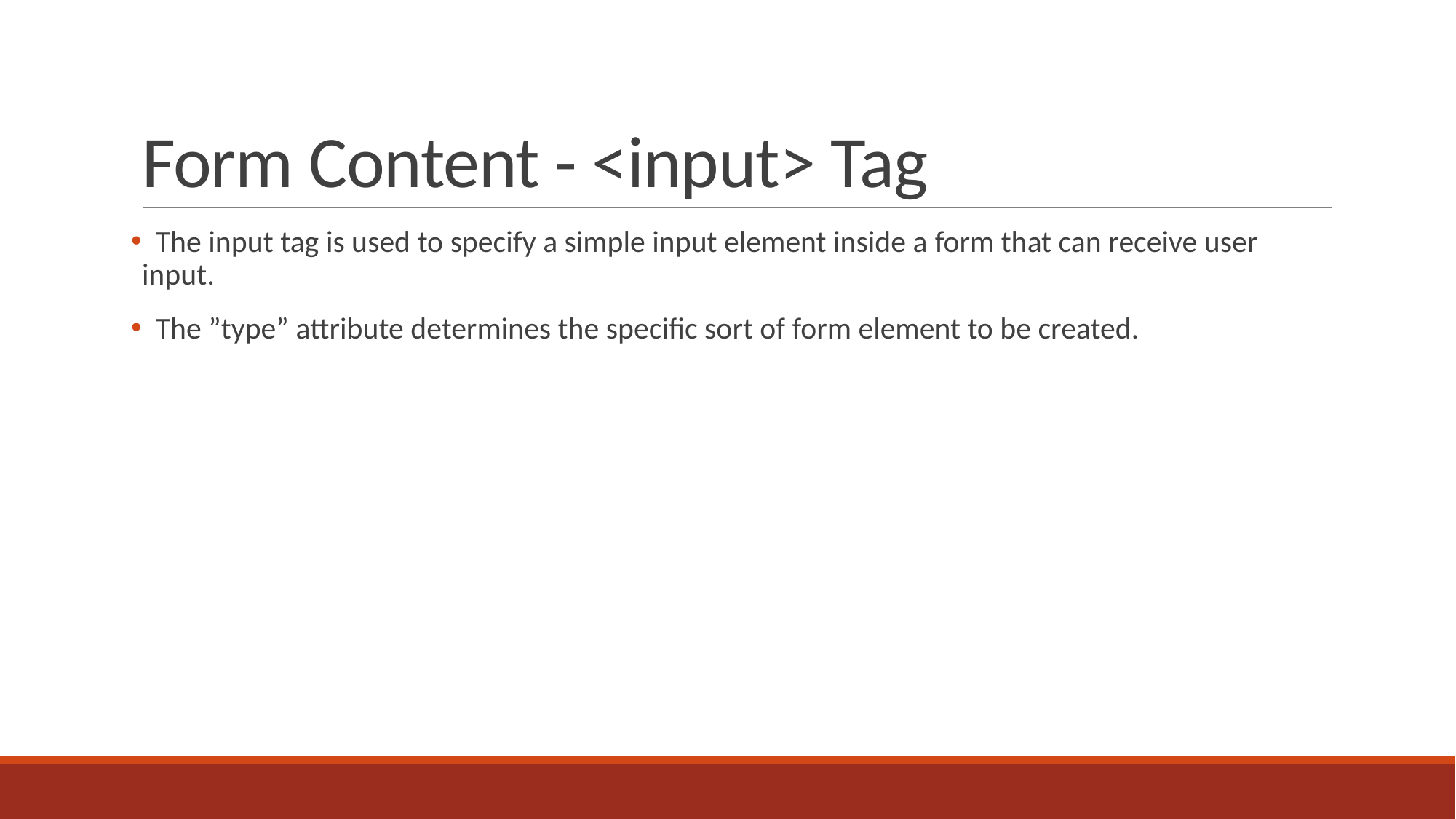

# Form Content - <input> Tag
  The input tag is used to specify a simple input element inside a form that can receive user input.
  The ”type” attribute determines the specific sort of form element to be created.